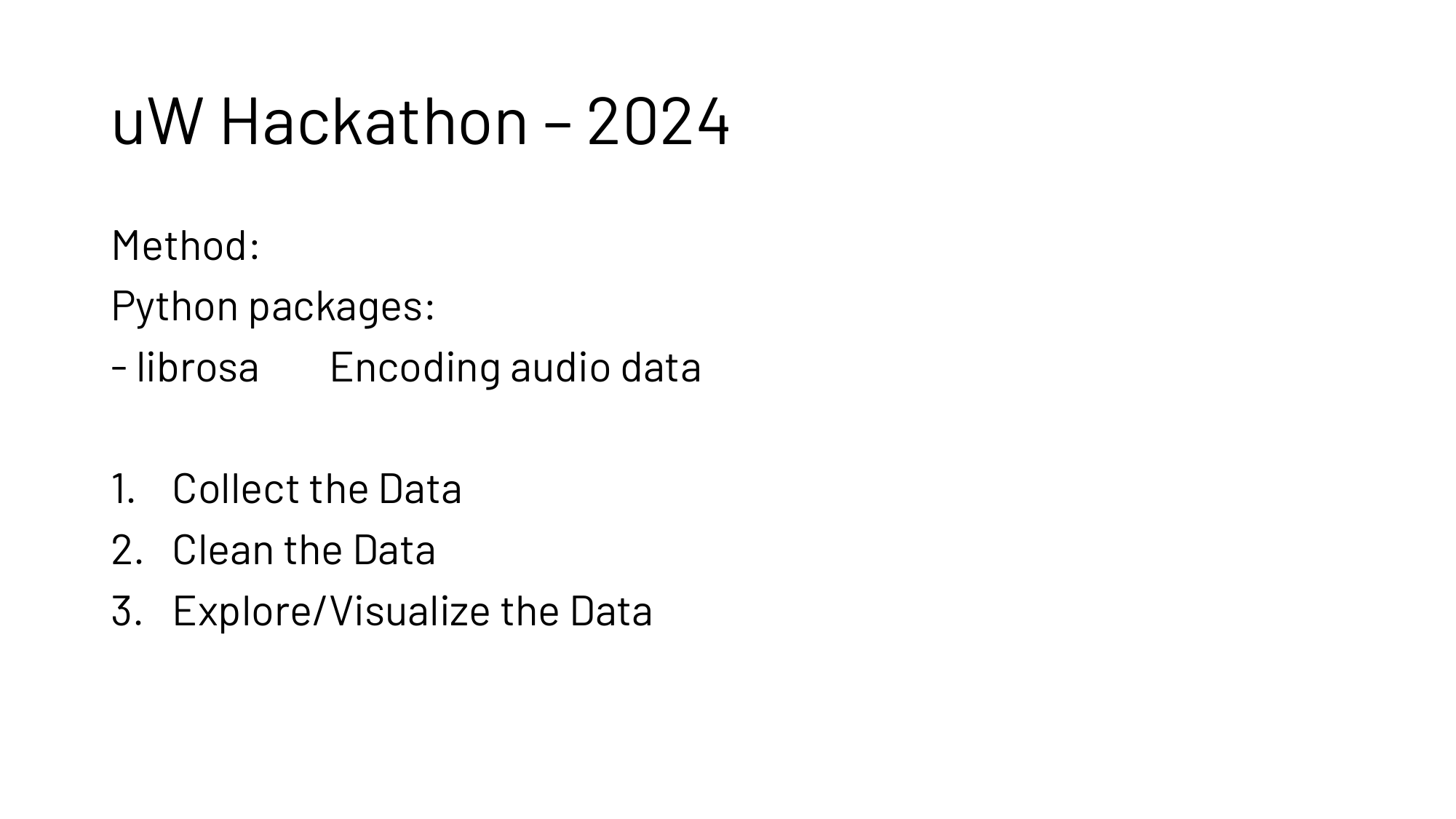

# uW Hackathon – 2024
Method:
Python packages:
- librosa	Encoding audio data

Collect the Data
Clean the Data
Explore/Visualize the Data